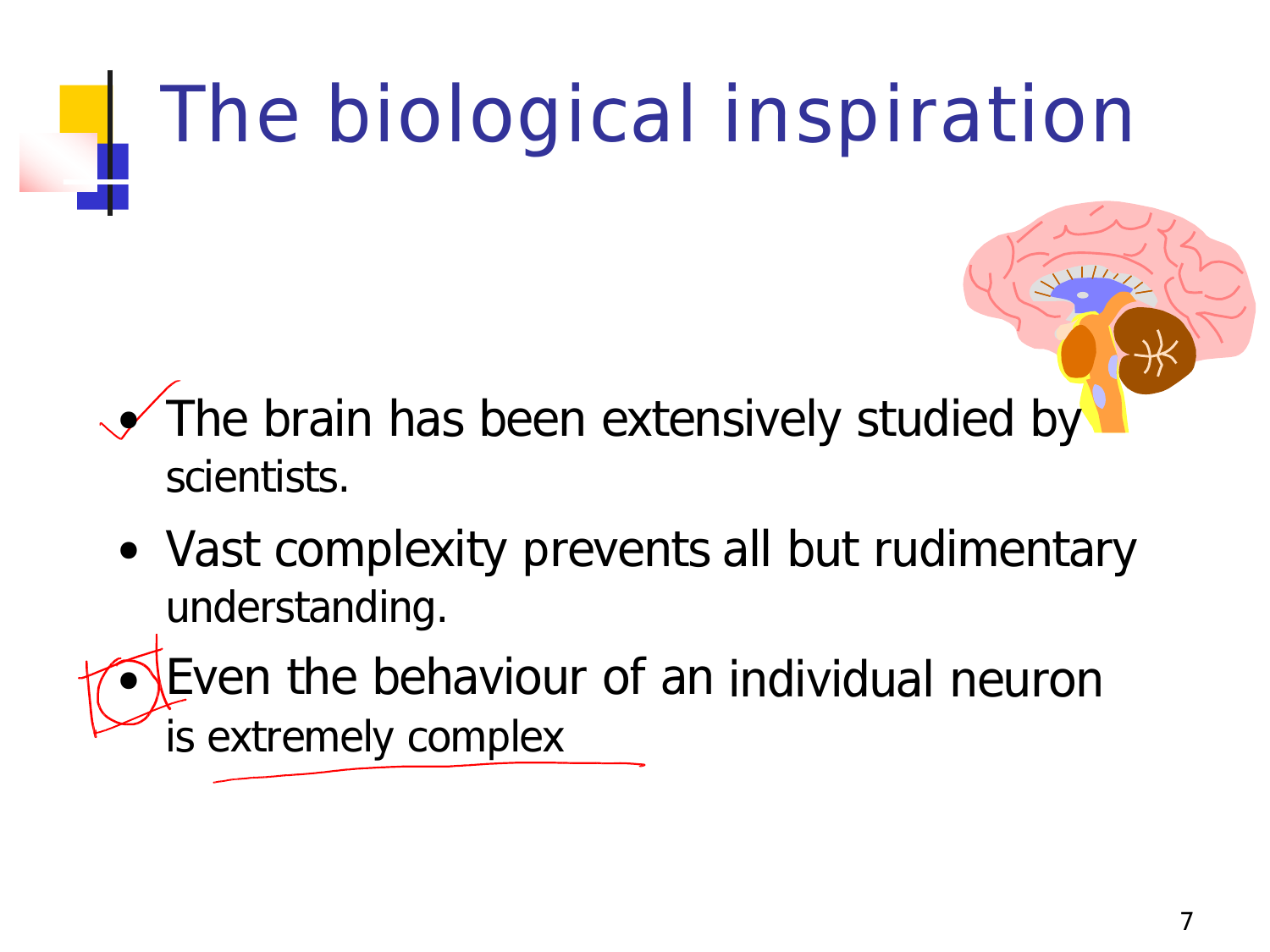

The
biological
inspiration

•
The brain has been extensively studied by
scientists.
•
Vast complexity prevents
understanding.
Even the behaviour of an
is extremely complex
all but rudimentary

•
individual neuron

7